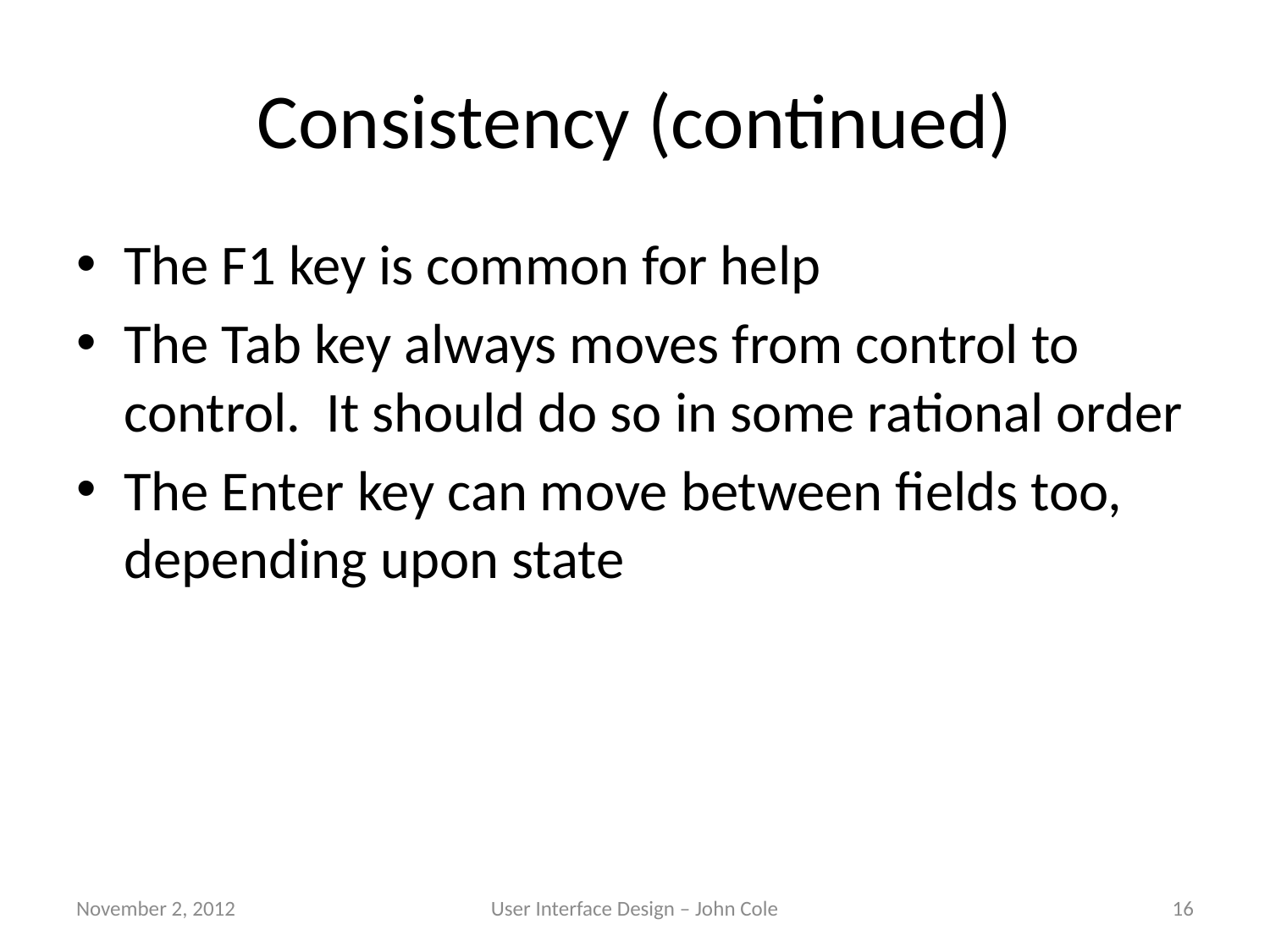

# Consistency (continued)
The F1 key is common for help
The Tab key always moves from control to control.  It should do so in some rational order
The Enter key can move between fields too, depending upon state

November 2, 2012
User Interface Design – John Cole
16